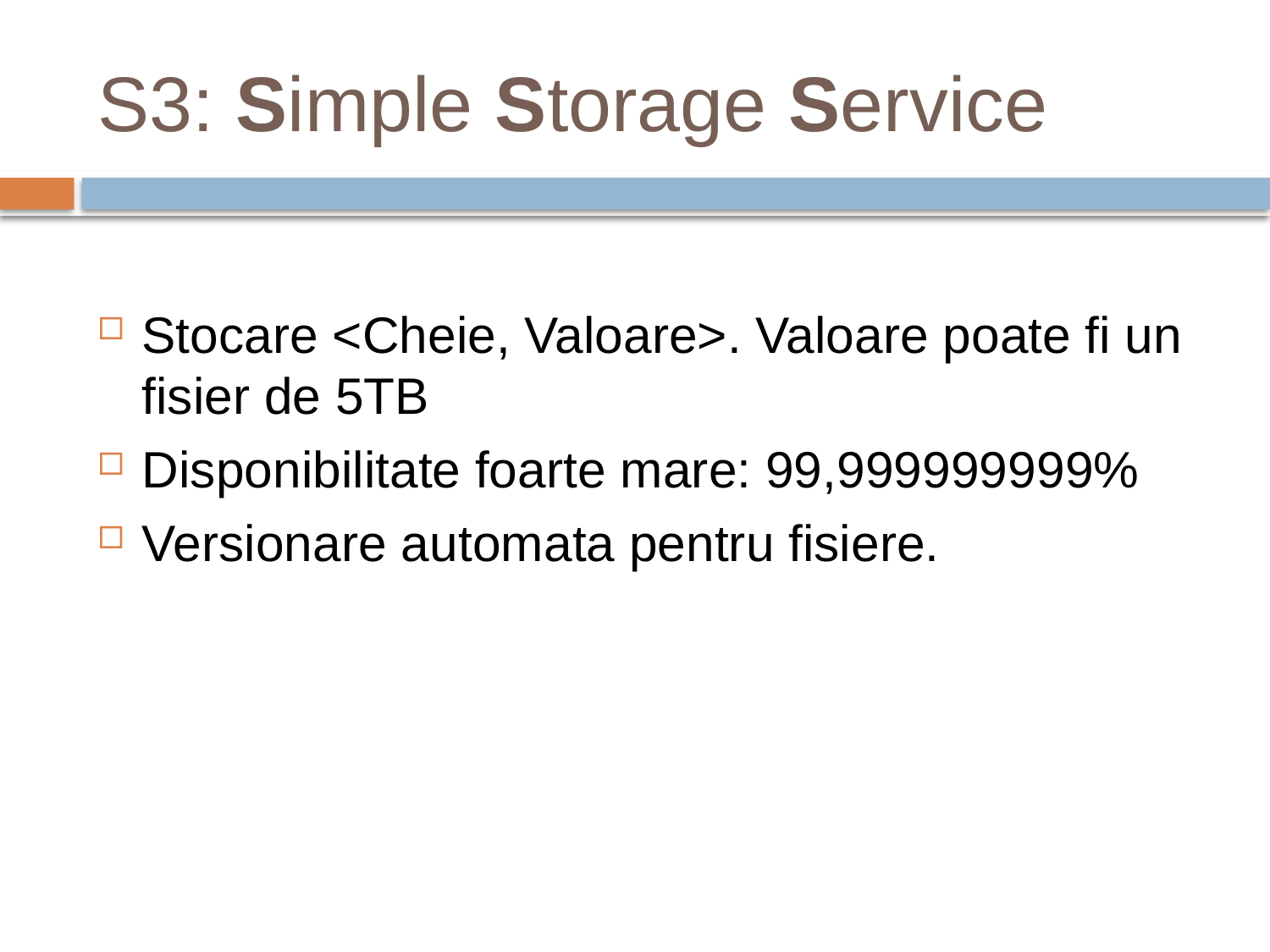

# S3: Simple Storage Service

Stocare <Cheie, Valoare>. Valoare poate fi un fisier de 5TB
Disponibilitate foarte mare: 99,999999999%
Versionare automata pentru fisiere.